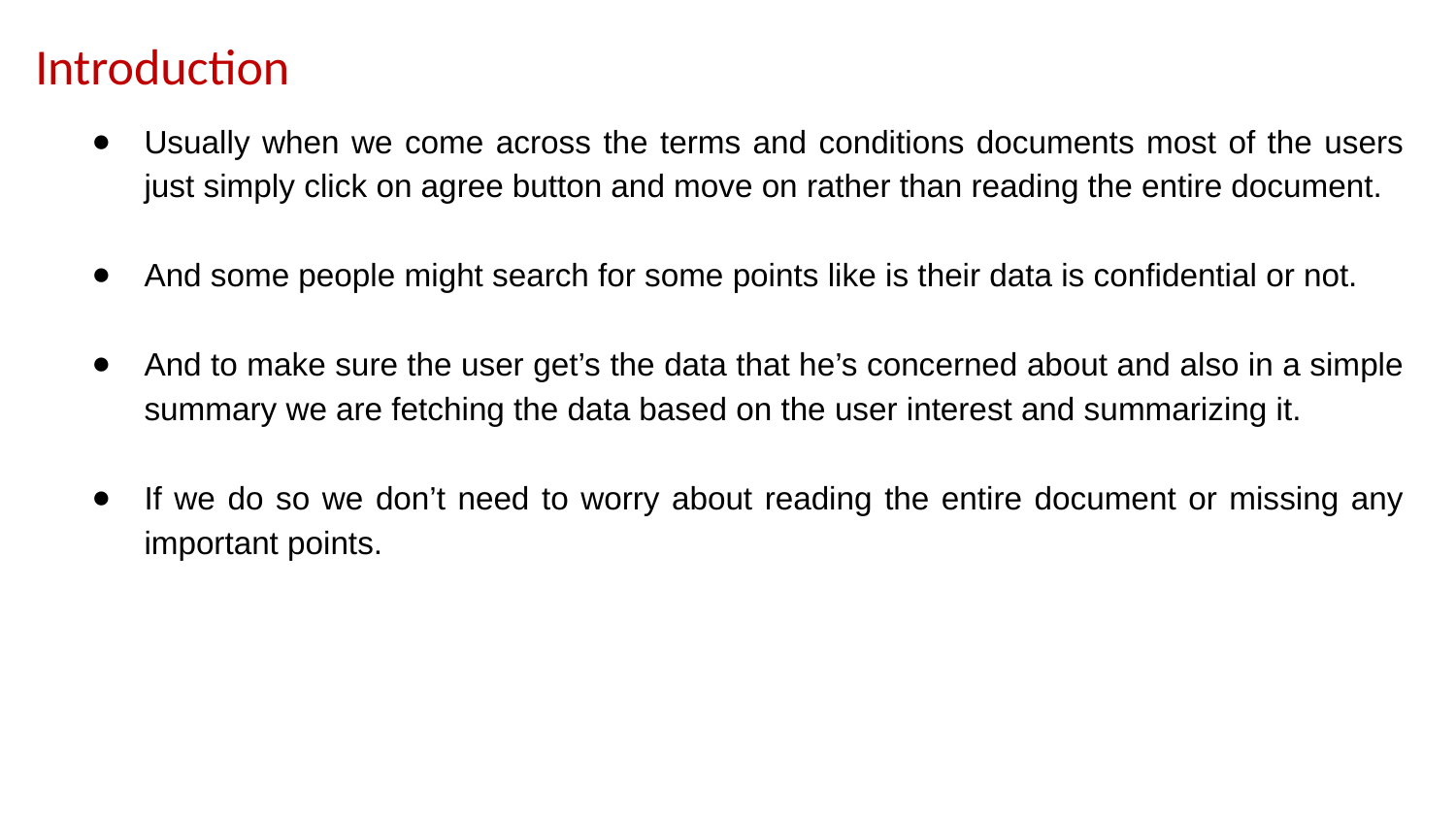

Introduction

Usually when we come across the terms and conditions documents most of the users just simply click on agree button and move on rather than reading the entire document.

And some people might search for some points like is their data is confidential or not.

And to make sure the user get’s the data that he’s concerned about and also in a simple summary we are fetching the data based on the user interest and summarizing it.

If we do so we don’t need to worry about reading the entire document or missing any important points.